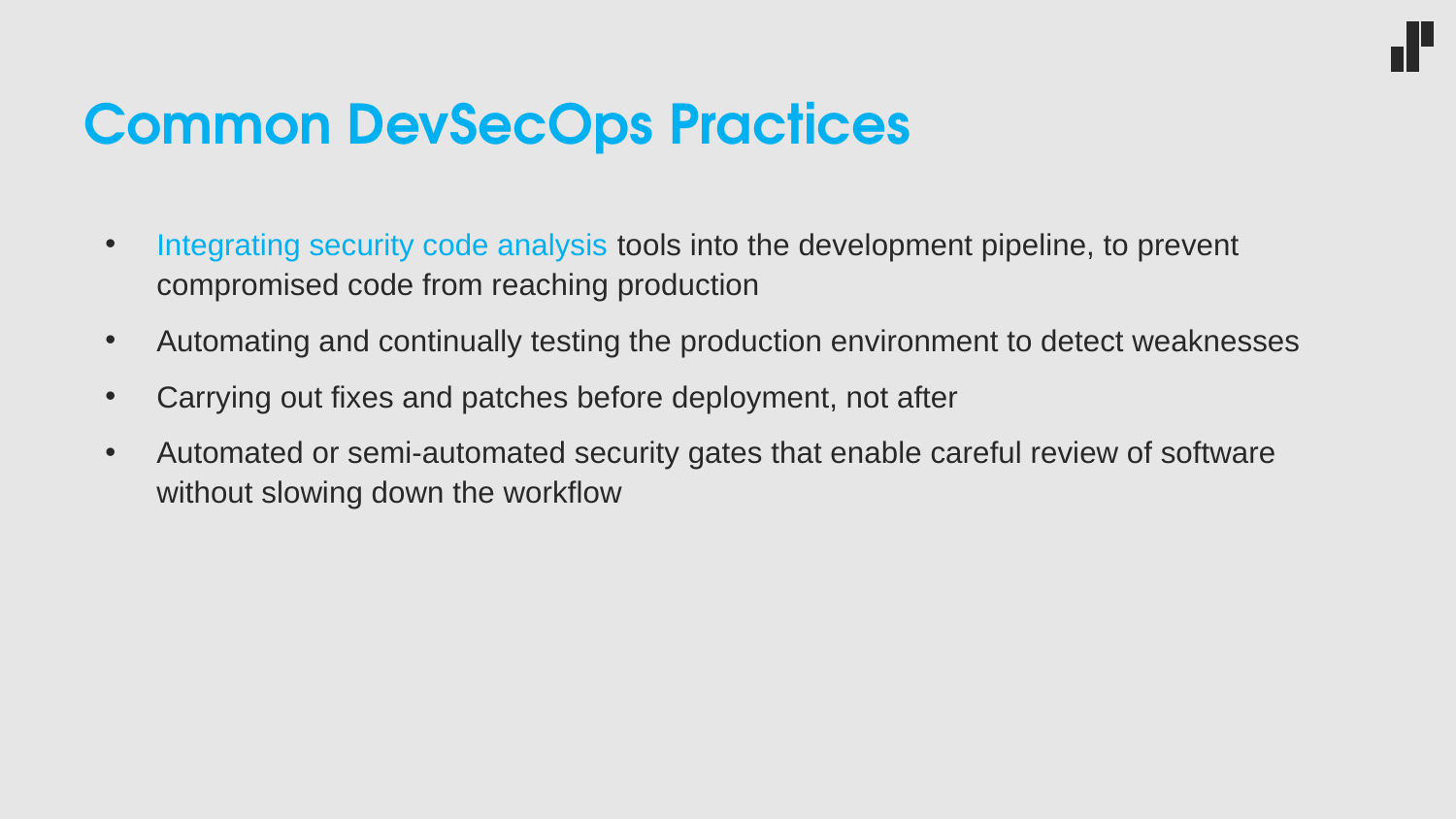

# Common DevSecOps Practices
Integrating security code analysis tools into the development pipeline, to prevent compromised code from reaching production
Automating and continually testing the production environment to detect weaknesses
Carrying out fixes and patches before deployment, not after
Automated or semi-automated security gates that enable careful review of software without slowing down the workflow